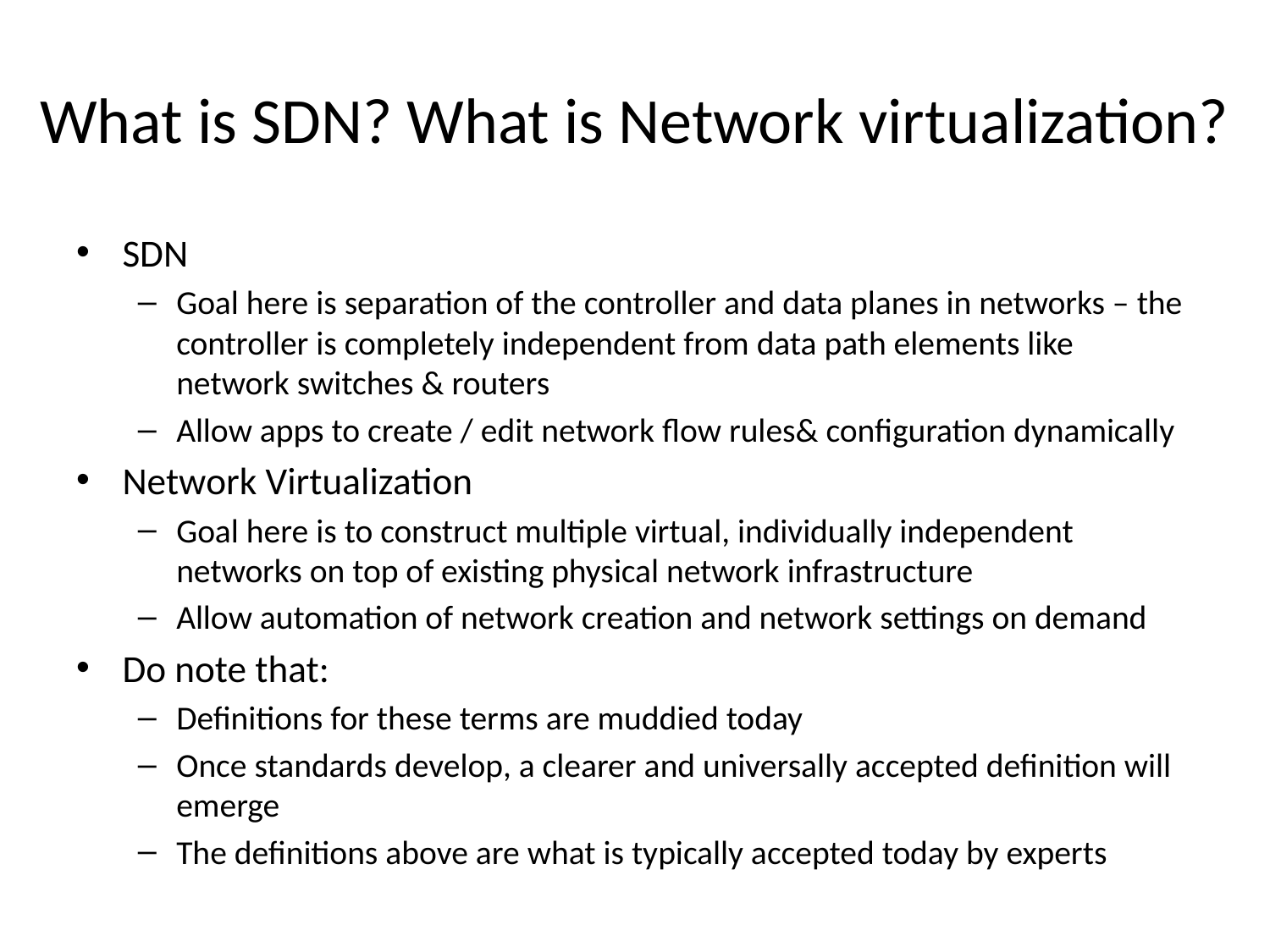

# What is SDN? What is Network virtualization?
SDN
Goal here is separation of the controller and data planes in networks – the controller is completely independent from data path elements like network switches & routers
Allow apps to create / edit network flow rules& configuration dynamically
Network Virtualization
Goal here is to construct multiple virtual, individually independent networks on top of existing physical network infrastructure
Allow automation of network creation and network settings on demand
Do note that:
Definitions for these terms are muddied today
Once standards develop, a clearer and universally accepted definition will emerge
The definitions above are what is typically accepted today by experts